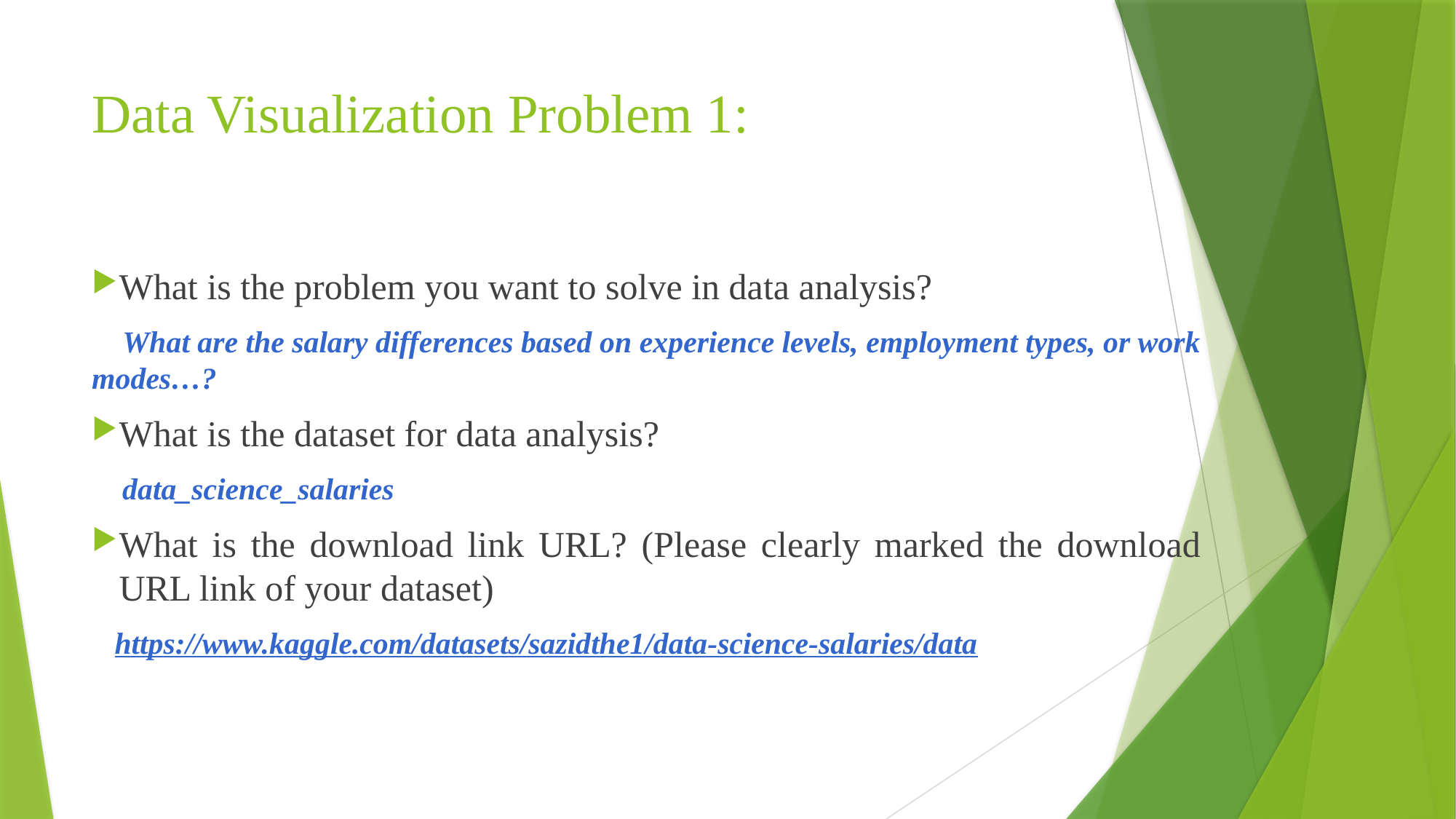

# Data Visualization Problem 1:
What is the problem you want to solve in data analysis?
    What are the salary differences based on experience levels, employment types, or work modes…?
What is the dataset for data analysis?
    data_science_salaries
What is the download link URL? (Please clearly marked the download URL link of your dataset)
   https://www.kaggle.com/datasets/sazidthe1/data-science-salaries/data